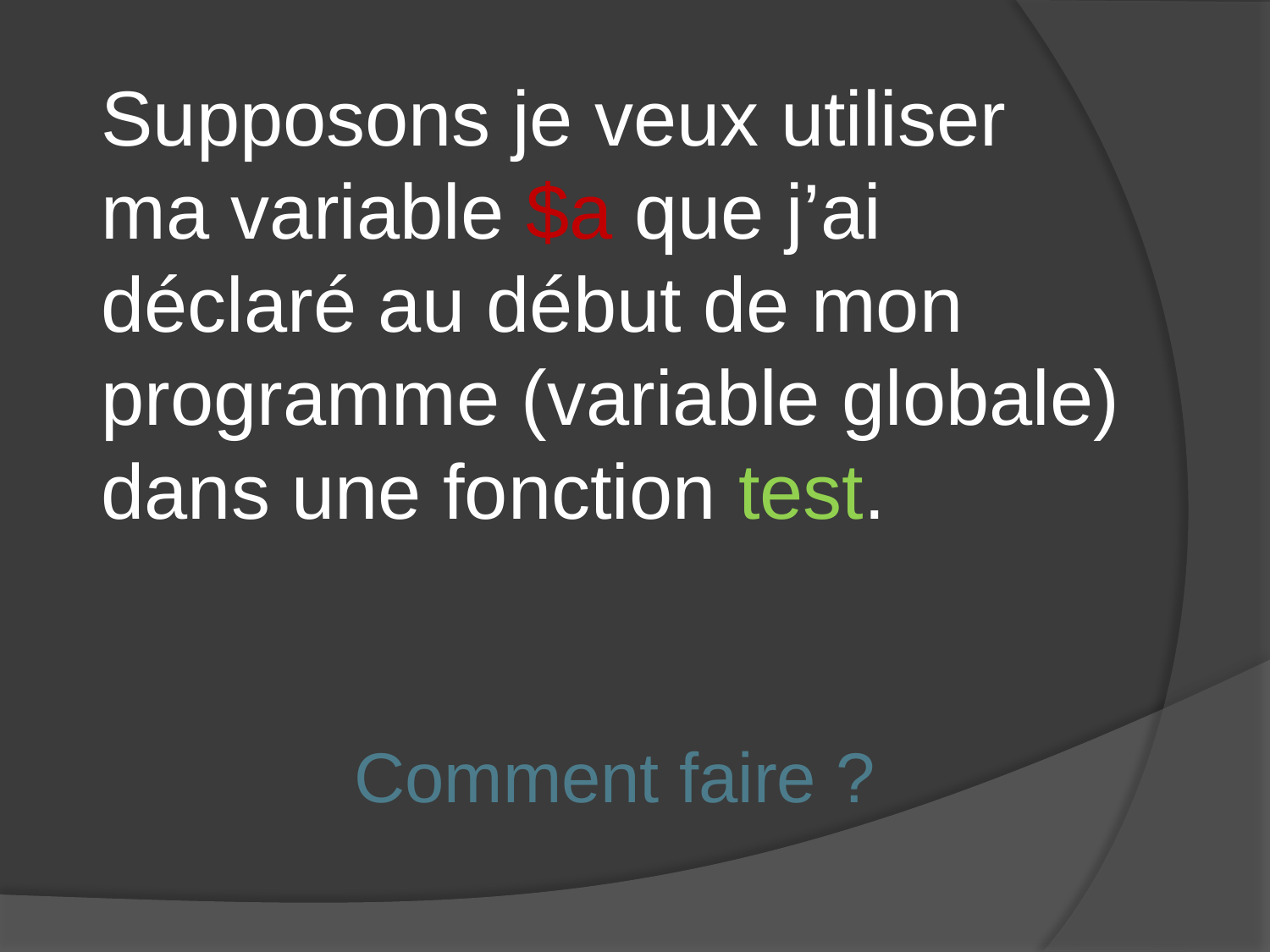

# Supposons je veux utiliser ma variable $a que j’ai déclaré au début de mon programme (variable globale) dans une fonction test.
Comment faire ?